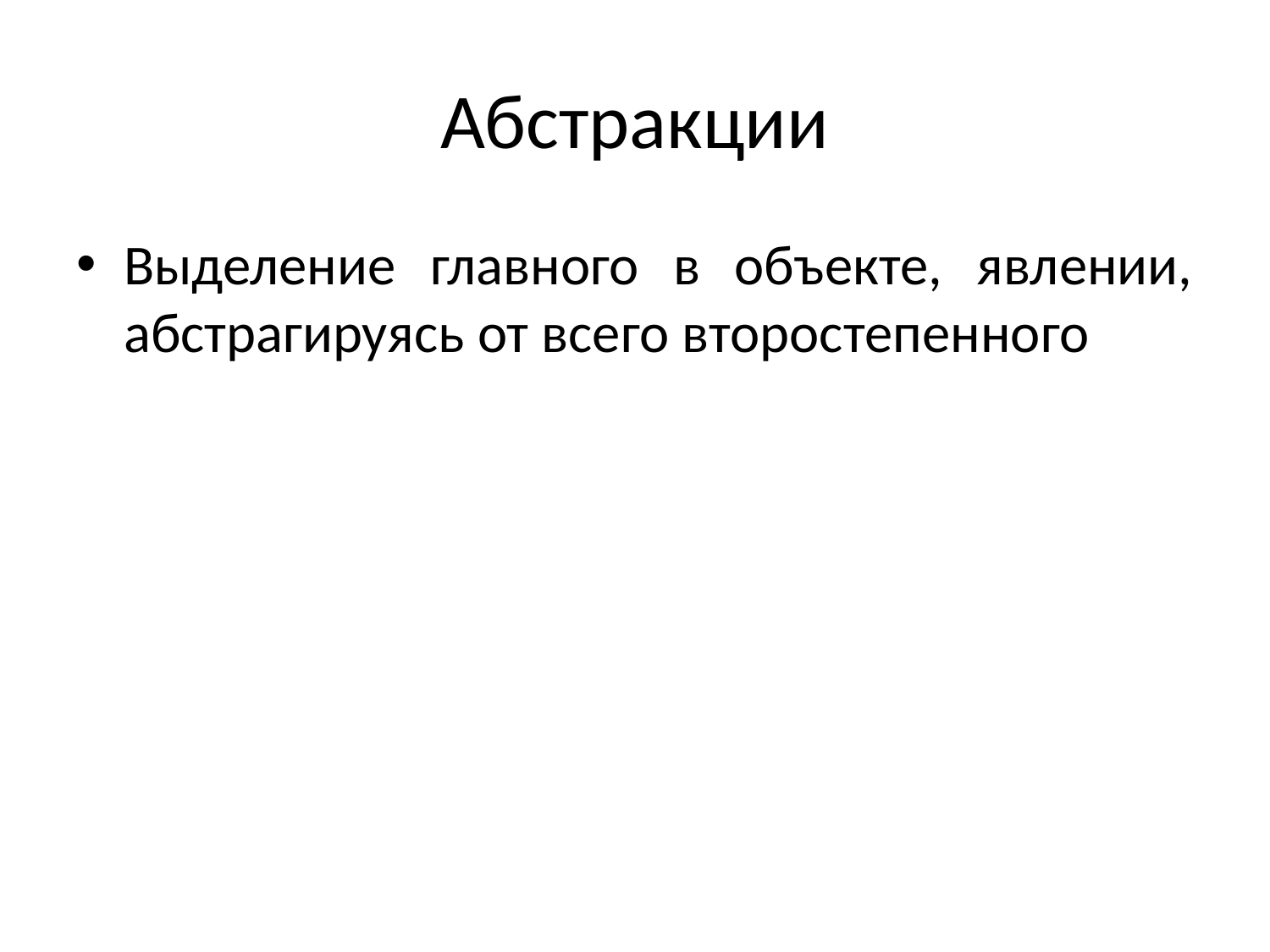

# Абстракции
Выделение главного в объекте, явлении, абстрагируясь от всего второстепенного